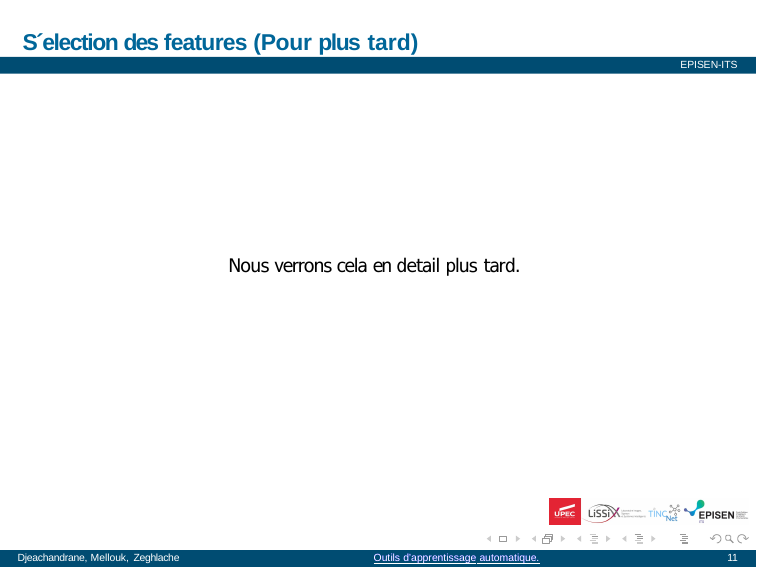

S´election des features (Pour plus tard)
EPISEN-ITS
Nous verrons cela en detail plus tard.

Djeachandrane, Mellouk, Zeghlache
Outils d’apprentissage automatique.
Outils d’apprentissage automatique.
11